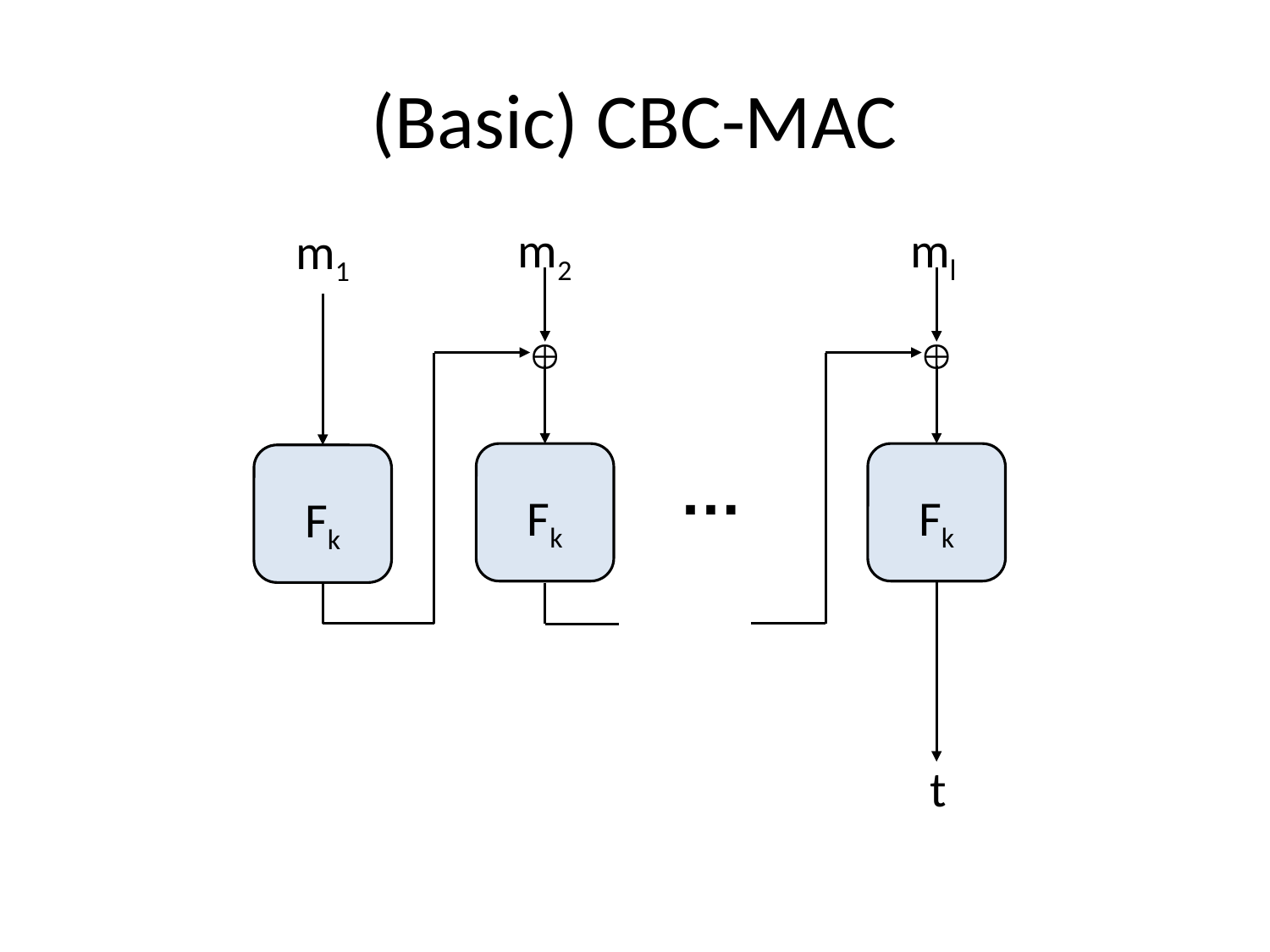

# (Basic) CBC-MAC
m2
ml
m1
⊕
⊕

…
Fk
Fk
Fk
t